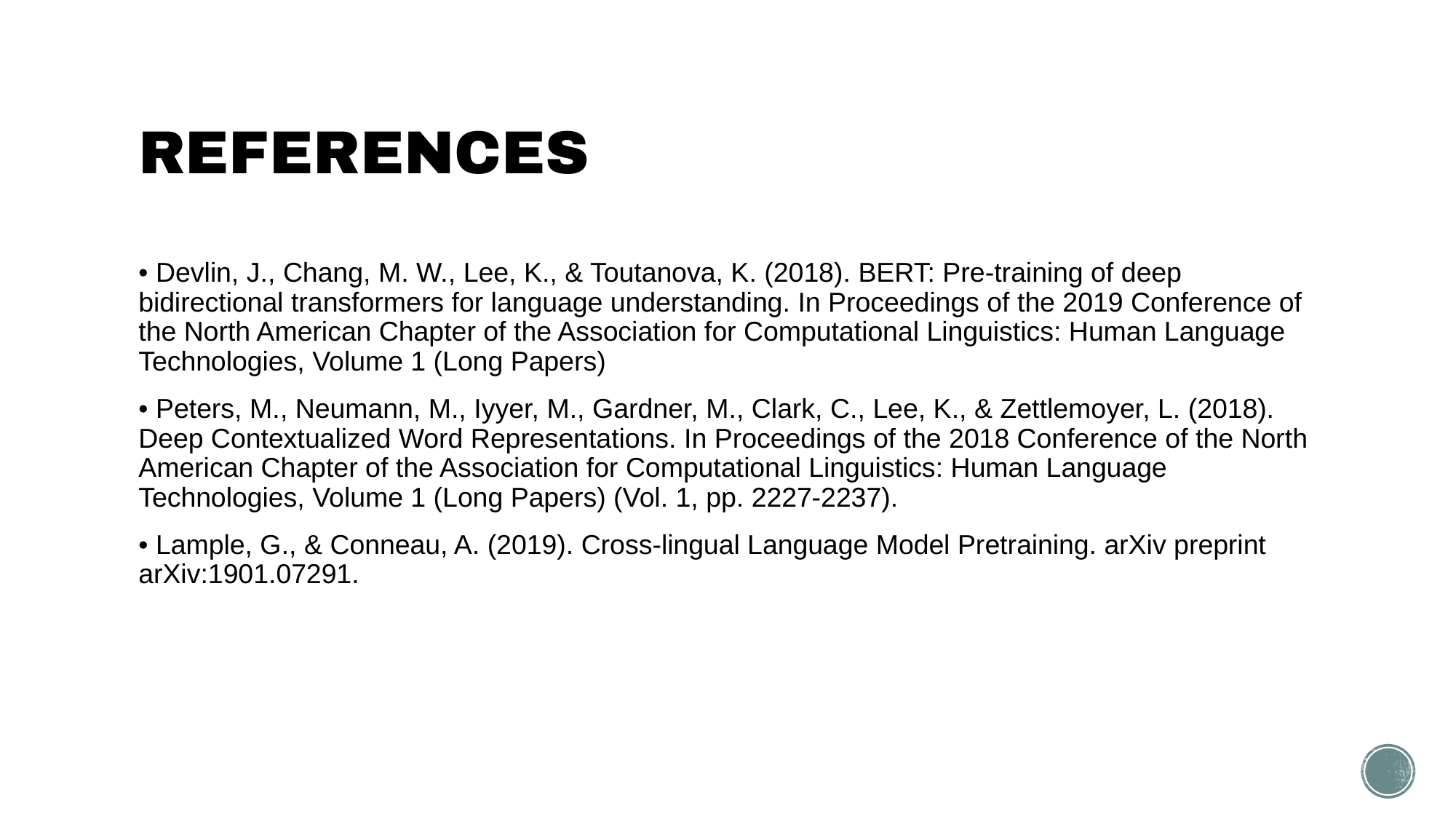

# REFERENCES
• Devlin, J., Chang, M. W., Lee, K., & Toutanova, K. (2018). BERT: Pre-training of deep bidirectional transformers for language understanding. In Proceedings of the 2019 Conference of the North American Chapter of the Association for Computational Linguistics: Human Language Technologies, Volume 1 (Long Papers)
• Peters, M., Neumann, M., Iyyer, M., Gardner, M., Clark, C., Lee, K., & Zettlemoyer, L. (2018). Deep Contextualized Word Representations. In Proceedings of the 2018 Conference of the North American Chapter of the Association for Computational Linguistics: Human Language Technologies, Volume 1 (Long Papers) (Vol. 1, pp. 2227-2237).
• Lample, G., & Conneau, A. (2019). Cross-lingual Language Model Pretraining. arXiv preprint arXiv:1901.07291.